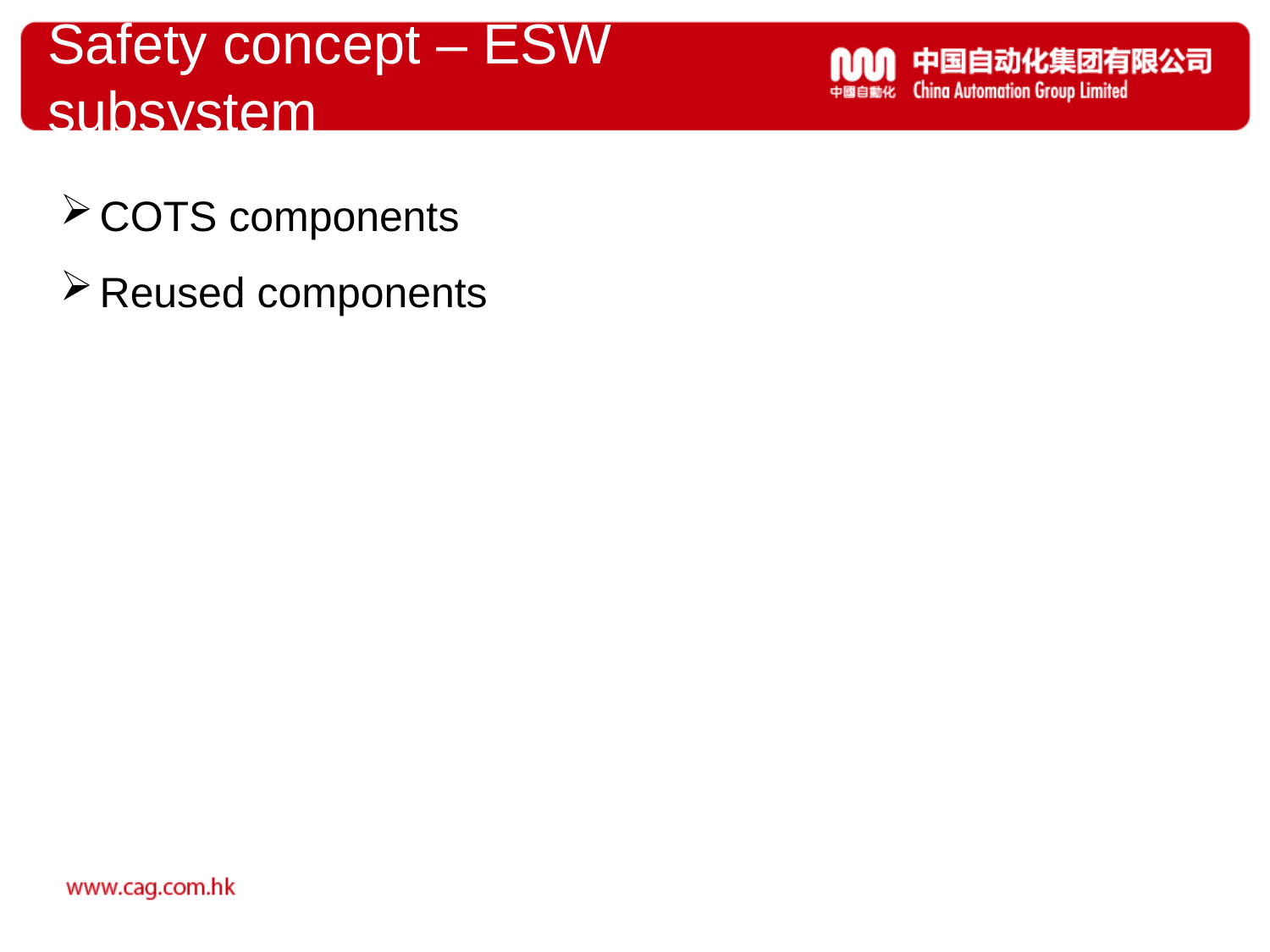

# Safety concept – ESW subsystem

COTS components
Reused components